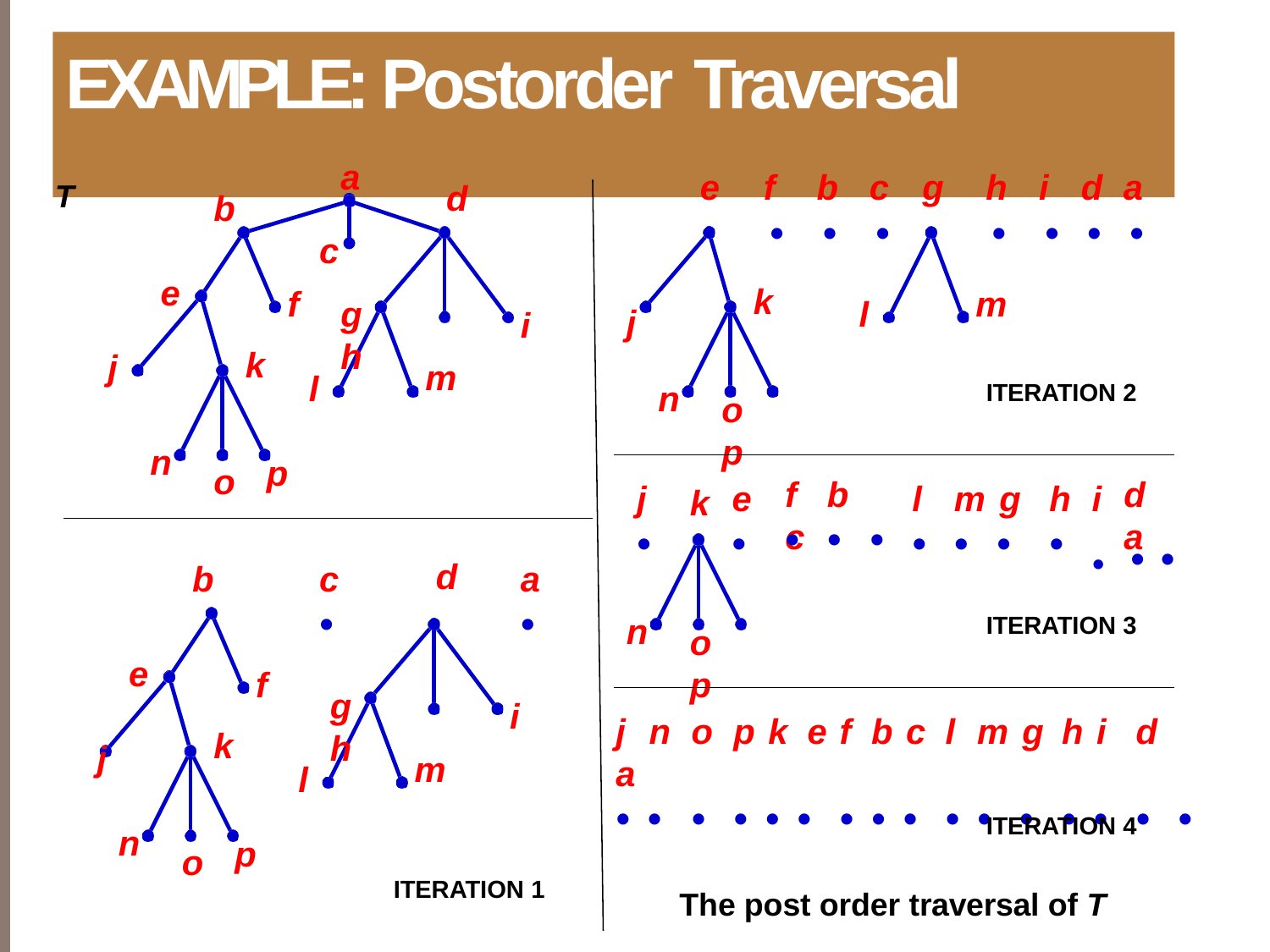

# EXAMPLE: Postorder Traversal
a
e	f	b	c	g	h	i	d	a
•	•	•	•	•	•	•
T
d

b

c
e
k
f
m
g	h
l
j

i
k
j
m

l
n
ITERATION 2
o	p
n
p

o
f	b	c
d a
j
e
l	m g	h	i
•	•	•	•
k
•	•	•
• • •
•	•

d
b
c
a
•
•

n
ITERATION 3

o	p
e
f

g	h

i
j	n	o	p k  e	f	b c	l	m g	h i	d	a
• •	•	• • •	• • •	• •	•	• •	•	•
k
j

m
l
ITERATION 4
n
p
o
ITERATION 1
The post order traversal of T